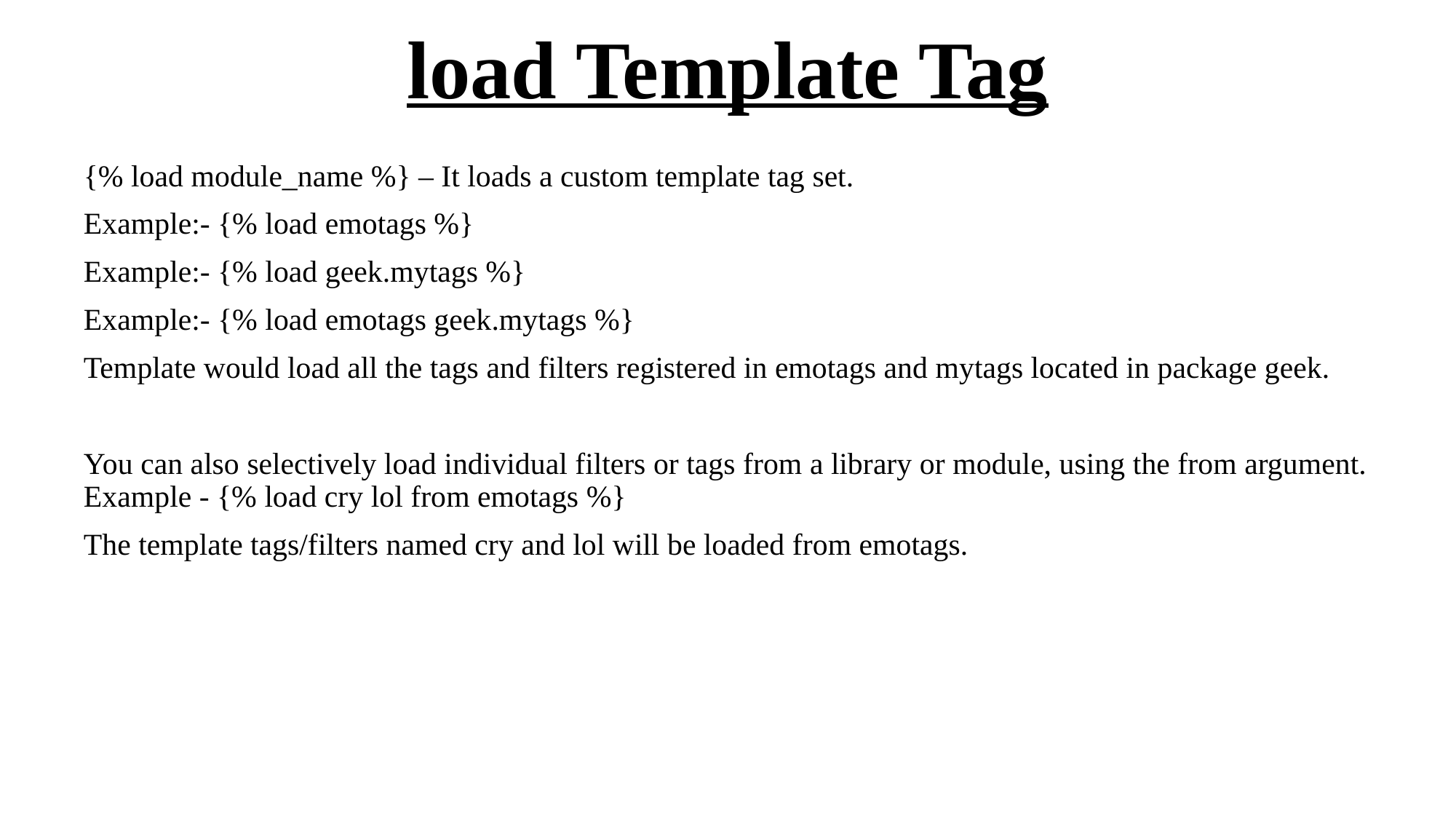

# load Template Tag
{% load module_name %} – It loads a custom template tag set.
Example:- {% load emotags %}
Example:- {% load geek.mytags %}
Example:- {% load emotags geek.mytags %}
Template would load all the tags and filters registered in emotags and mytags located in package geek.

You can also selectively load individual filters or tags from a library or module, using the from argument. Example - {% load cry lol from emotags %}
The template tags/filters named cry and lol will be loaded from emotags.